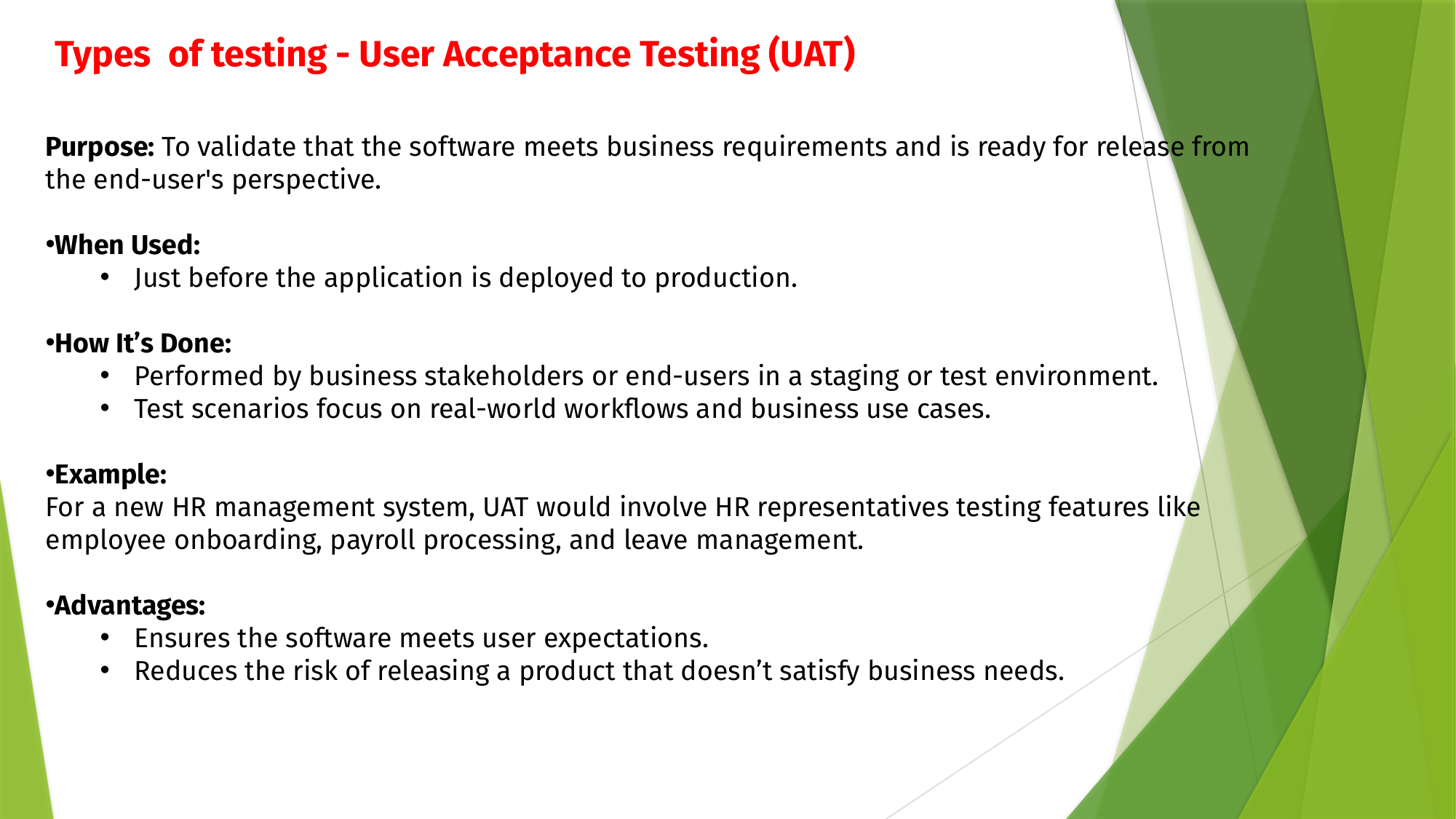

Types  of testing - User Acceptance Testing (UAT)

Purpose: To validate that the software meets business requirements and is ready for release from the end-user's perspective.

When Used:
Just before the application is deployed to production.

How It’s Done:
Performed by business stakeholders or end-users in a staging or test environment.
Test scenarios focus on real-world workflows and business use cases.

Example:
For a new HR management system, UAT would involve HR representatives testing features like employee onboarding, payroll processing, and leave management.

Advantages:
Ensures the software meets user expectations.
Reduces the risk of releasing a product that doesn’t satisfy business needs.